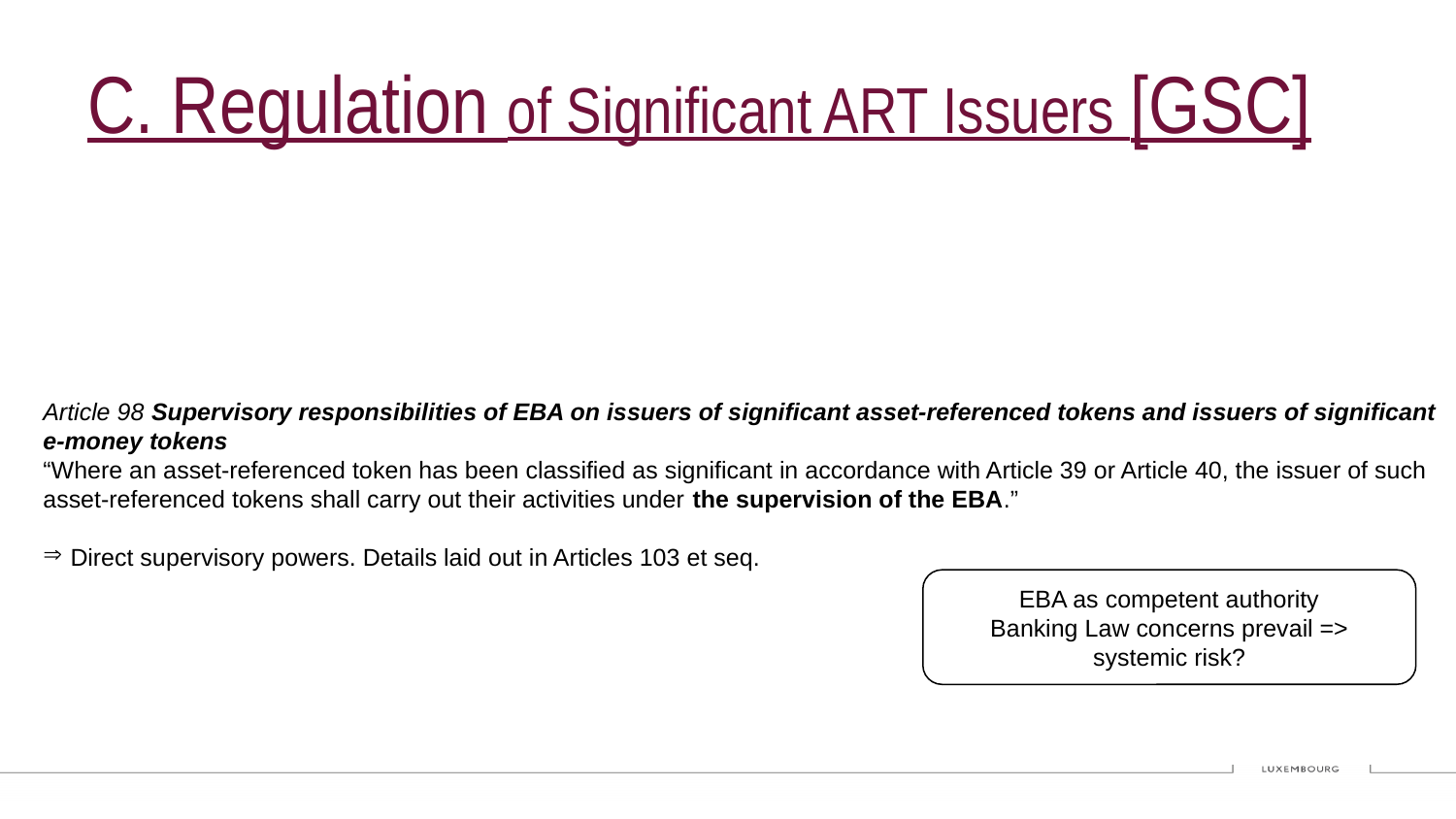

# C. Regulation of Significant ART Issuers [GSC]
Article 98 Supervisory responsibilities of EBA on issuers of significant asset-referenced tokens and issuers of significant e-money tokens
“Where an asset-referenced token has been classified as significant in accordance with Article 39 or Article 40, the issuer of such asset-referenced tokens shall carry out their activities under the supervision of the EBA.”

Direct supervisory powers. Details laid out in Articles 103 et seq.
EBA as competent authority
Banking Law concerns prevail => systemic risk?